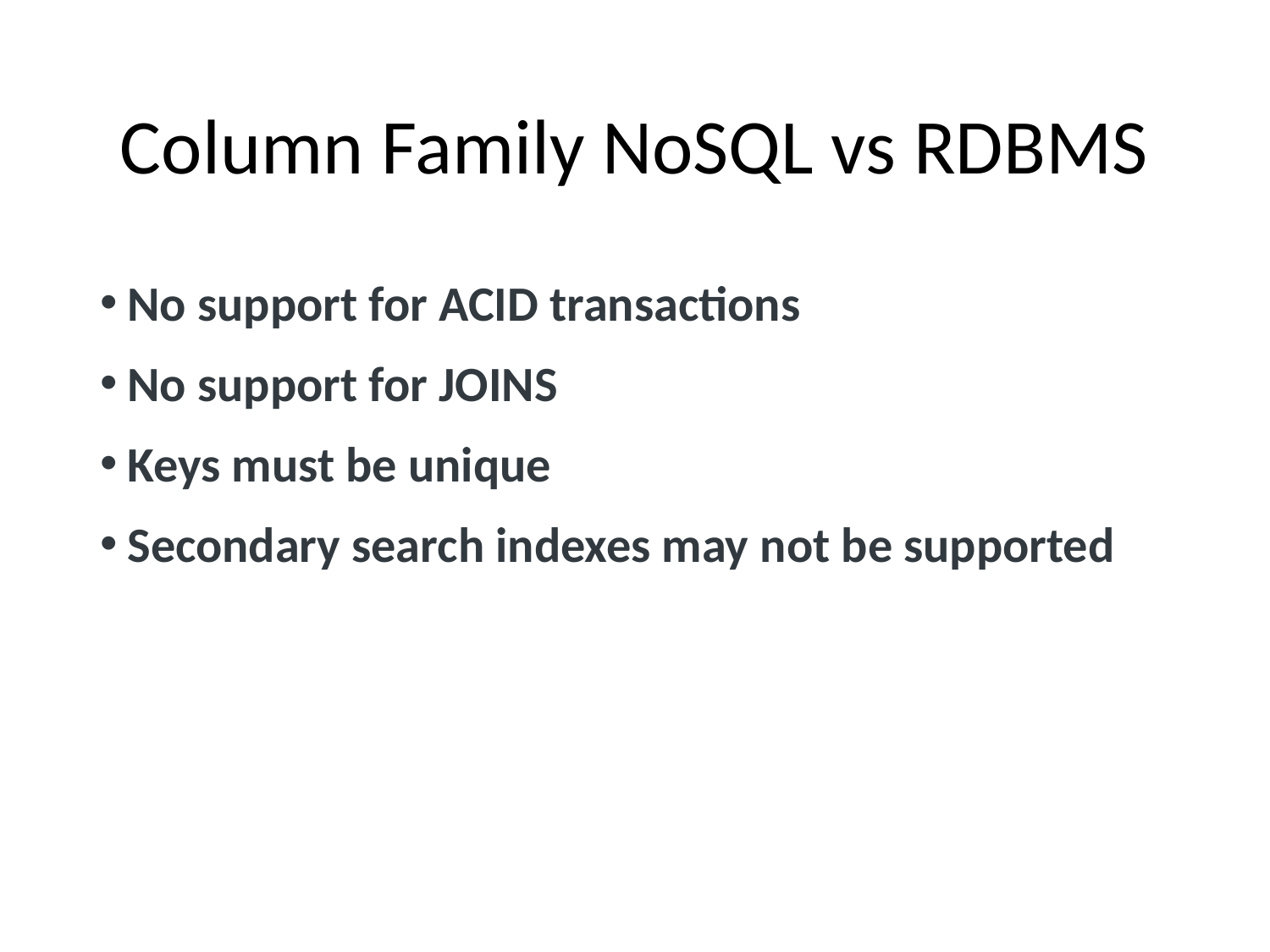

# Column Family NoSQL vs RDBMS
No support for ACID transactions
No support for JOINS
Keys must be unique
Secondary search indexes may not be supported